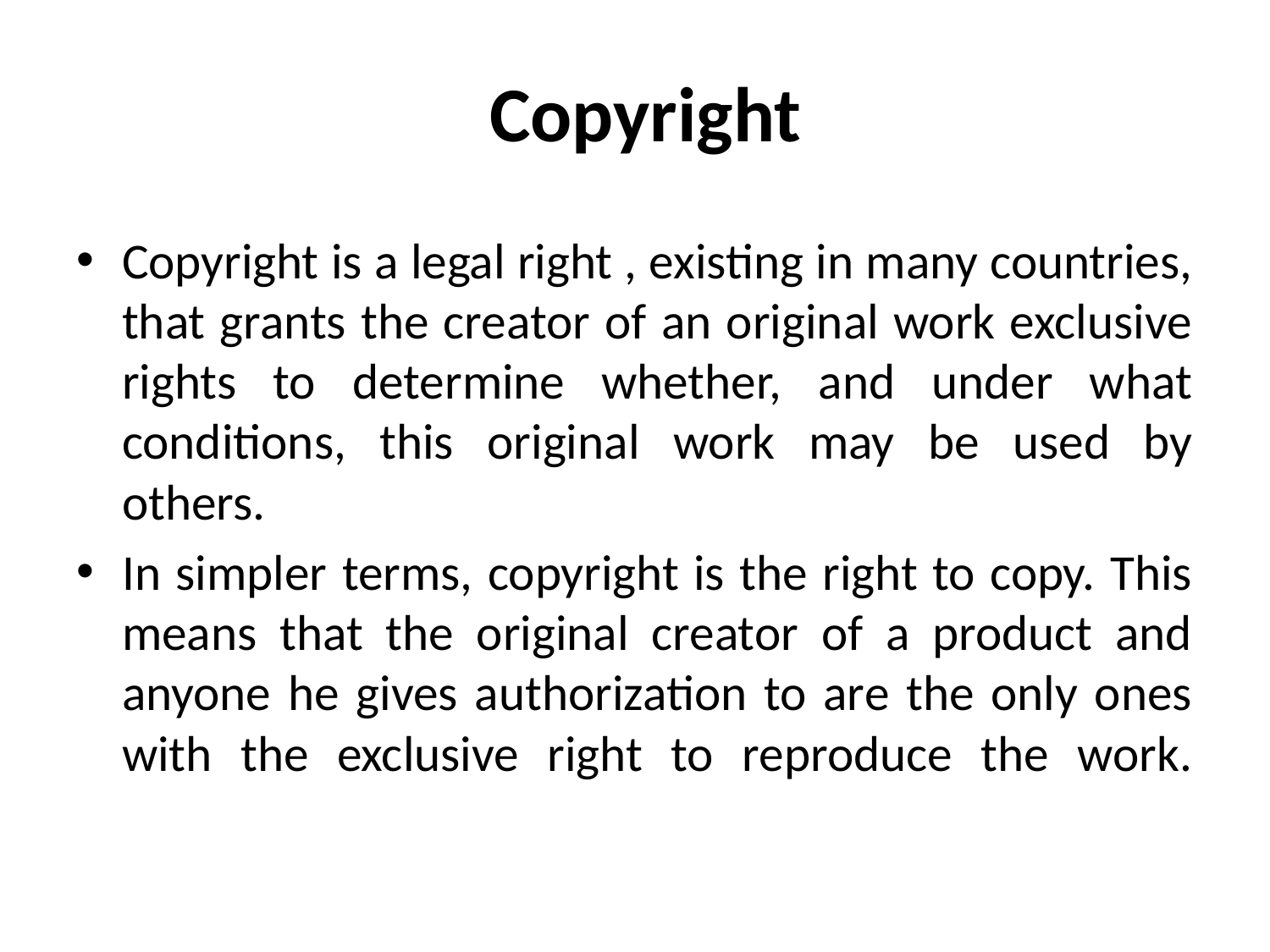

# Copyright
Copyright is a legal right , existing in many countries, that grants the creator of an original work exclusive rights to determine whether, and under what conditions, this original work may be used by others.
In simpler terms, copyright is the right to copy. This means that the original creator of a product and anyone he gives authorization to are the only ones with the exclusive right to reproduce the work.